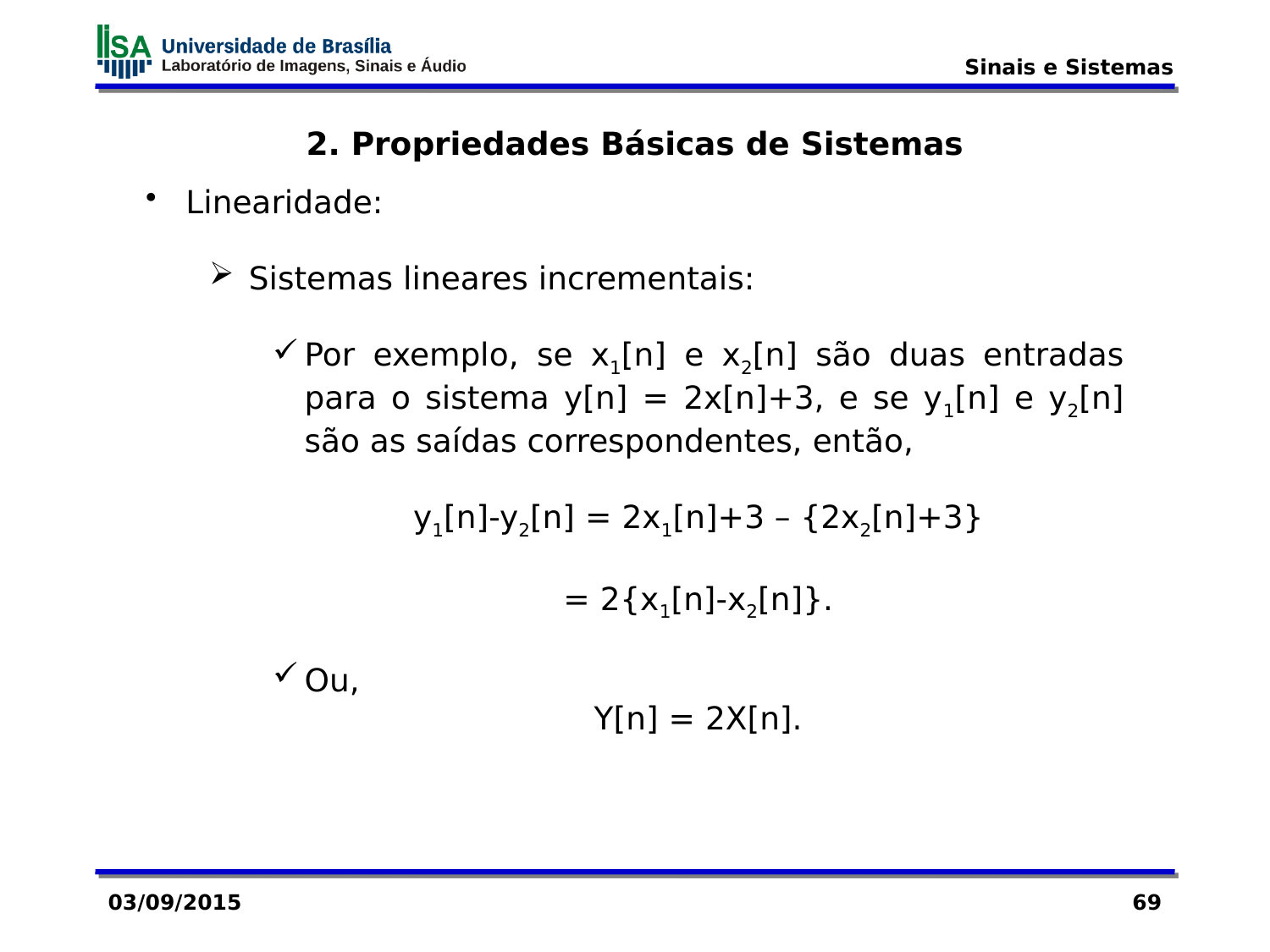

2. Propriedades Básicas de Sistemas
 Linearidade:

Sistemas lineares incrementais:

Por exemplo, se x1[n] e x2[n] são duas entradas para o sistema y[n] = 2x[n]+3, e se y1[n] e y2[n] são as saídas correspondentes, então,

 y1[n]-y2[n] = 2x1[n]+3 – {2x2[n]+3}

= 2{x1[n]-x2[n]}.

Ou,
Y[n] = 2X[n].
03/09/2015
69